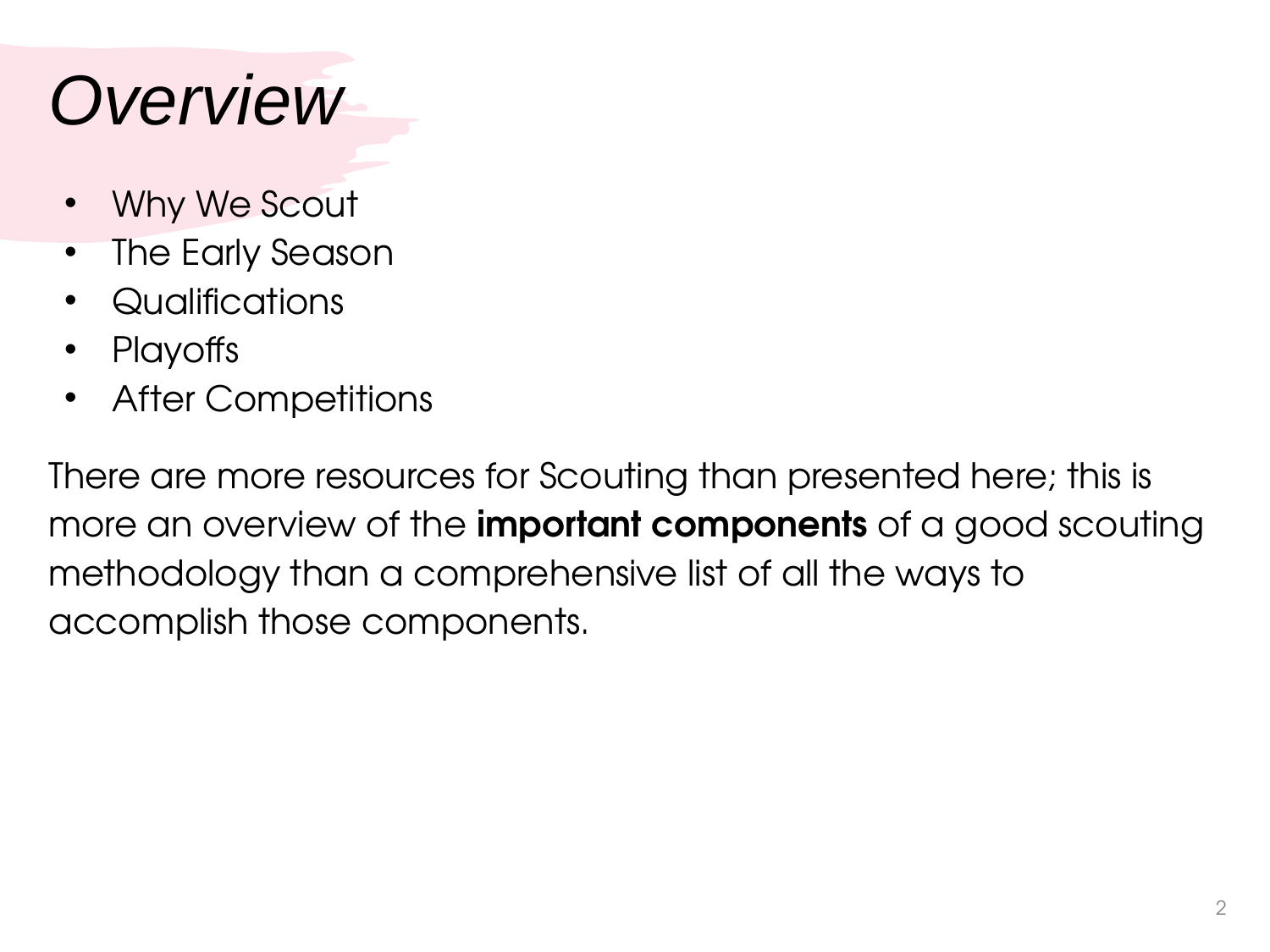

# Overview
Why We Scout
The Early Season
Qualifications
Playoffs
After Competitions
There are more resources for Scouting than presented here; this is more an overview of the important components of a good scouting methodology than a comprehensive list of all the ways to accomplish those components.
2